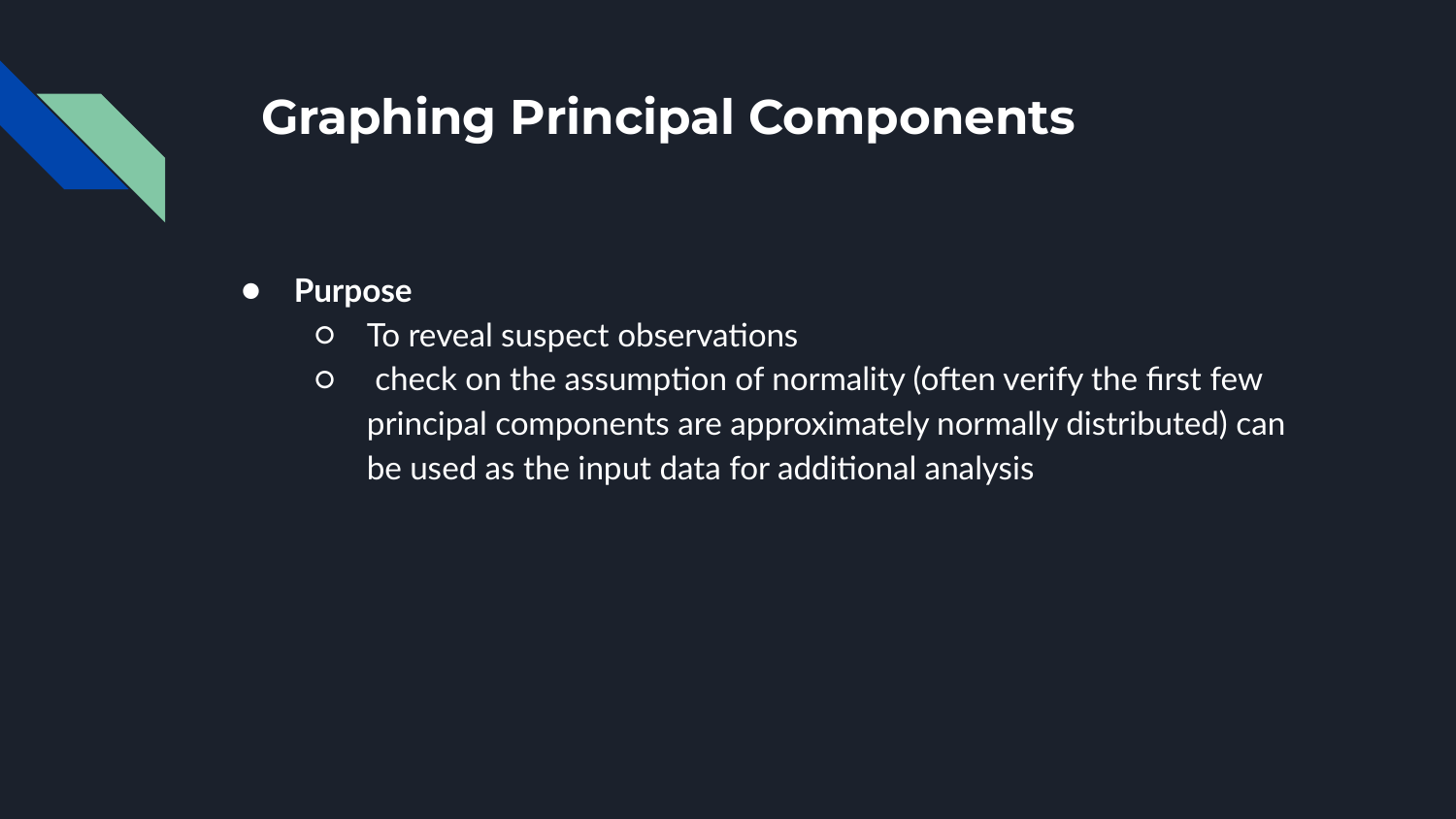

# Graphing Principal Components

Purpose
To reveal suspect observations
 check on the assumption of normality (often verify the first few principal components are approximately normally distributed) can be used as the input data for additional analysis